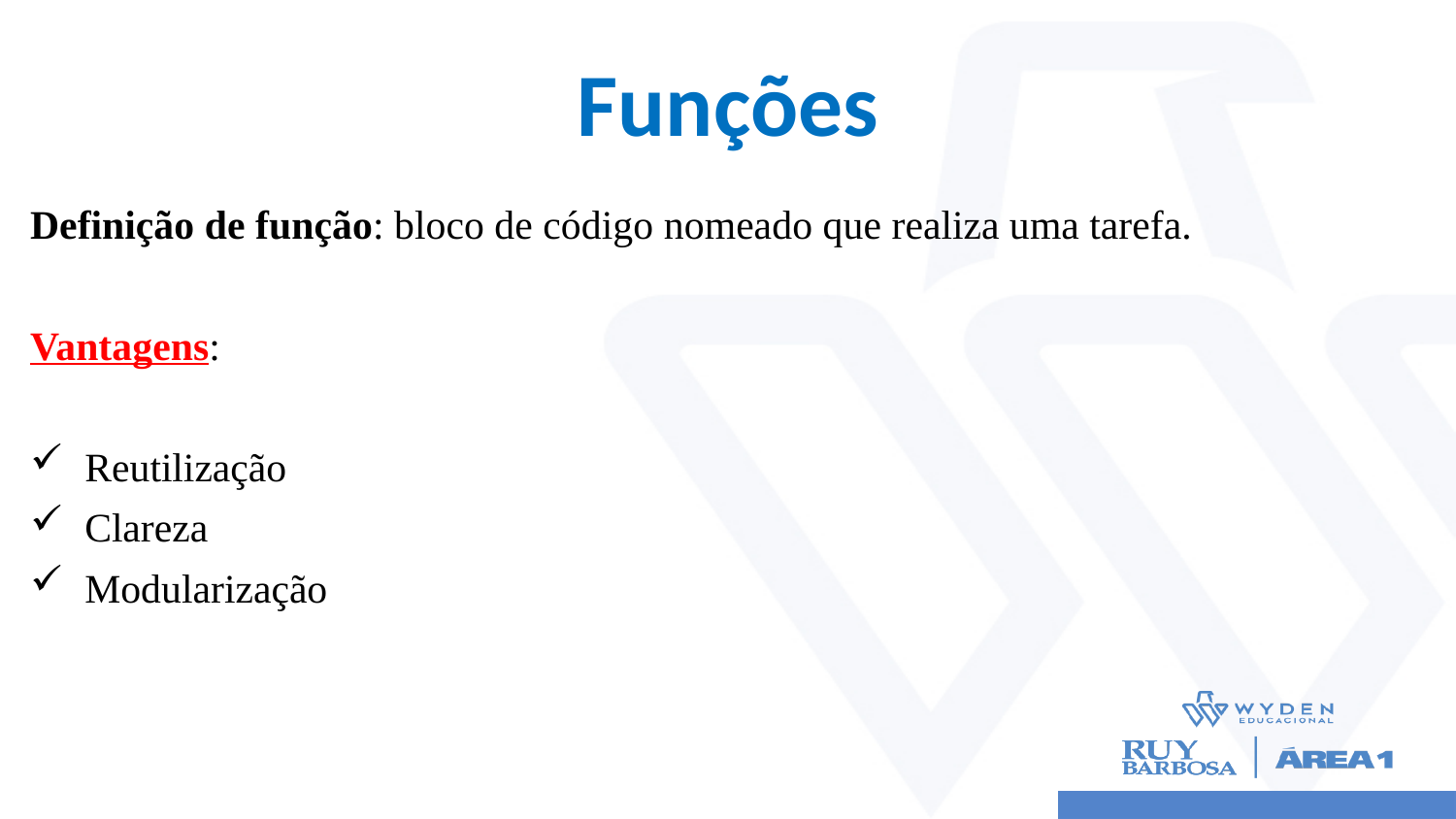

# Funções
Definição de função: bloco de código nomeado que realiza uma tarefa.

Vantagens:

Reutilização
Clareza
Modularização